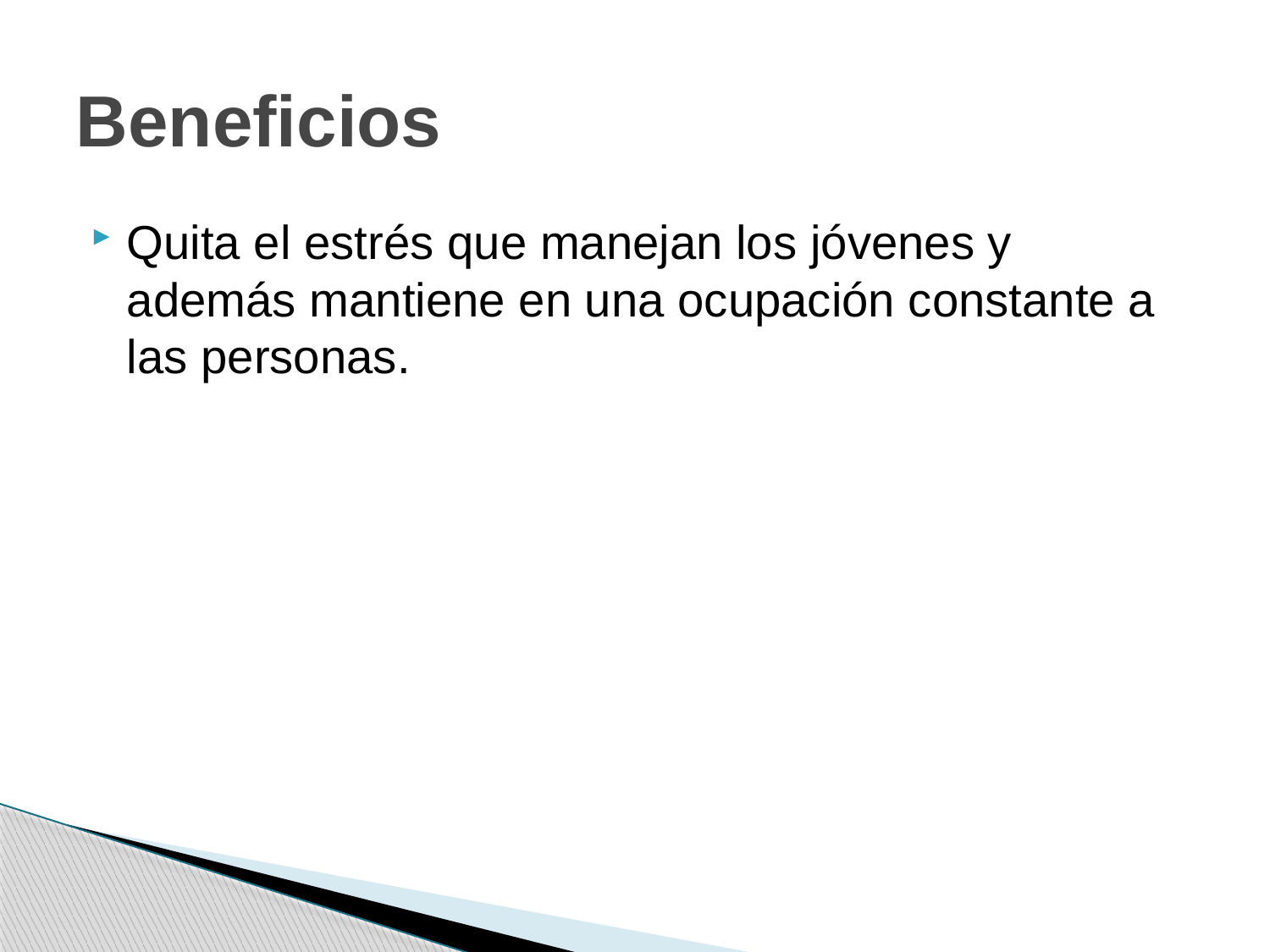

# Beneficios
Quita el estrés que manejan los jóvenes y además mantiene en una ocupación constante a las personas.